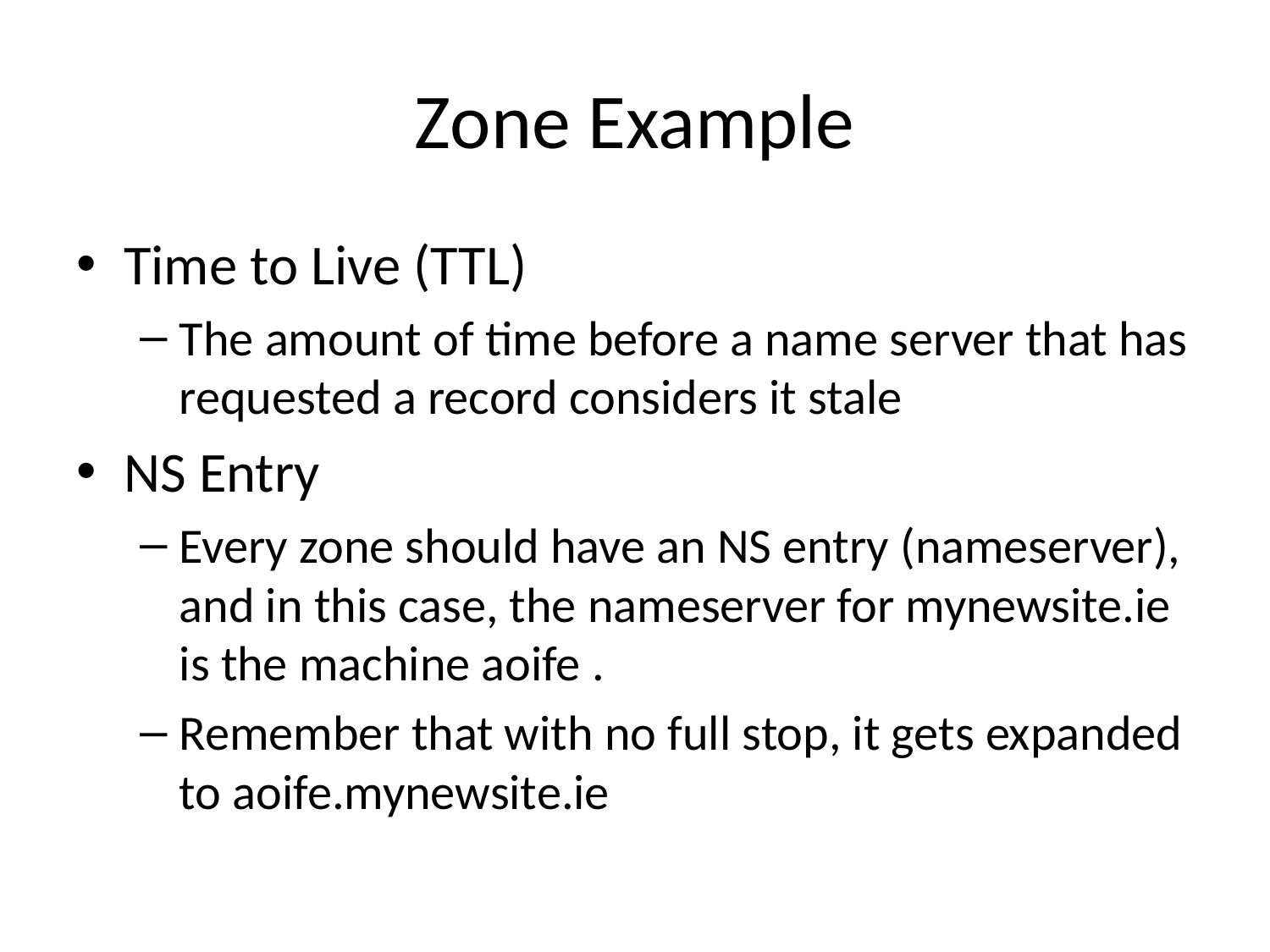

# Zone Example
Time to Live (TTL)
The amount of time before a name server that has requested a record considers it stale
NS Entry
Every zone should have an NS entry (nameserver), and in this case, the nameserver for mynewsite.ie is the machine aoife .
Remember that with no full stop, it gets expanded to aoife.mynewsite.ie